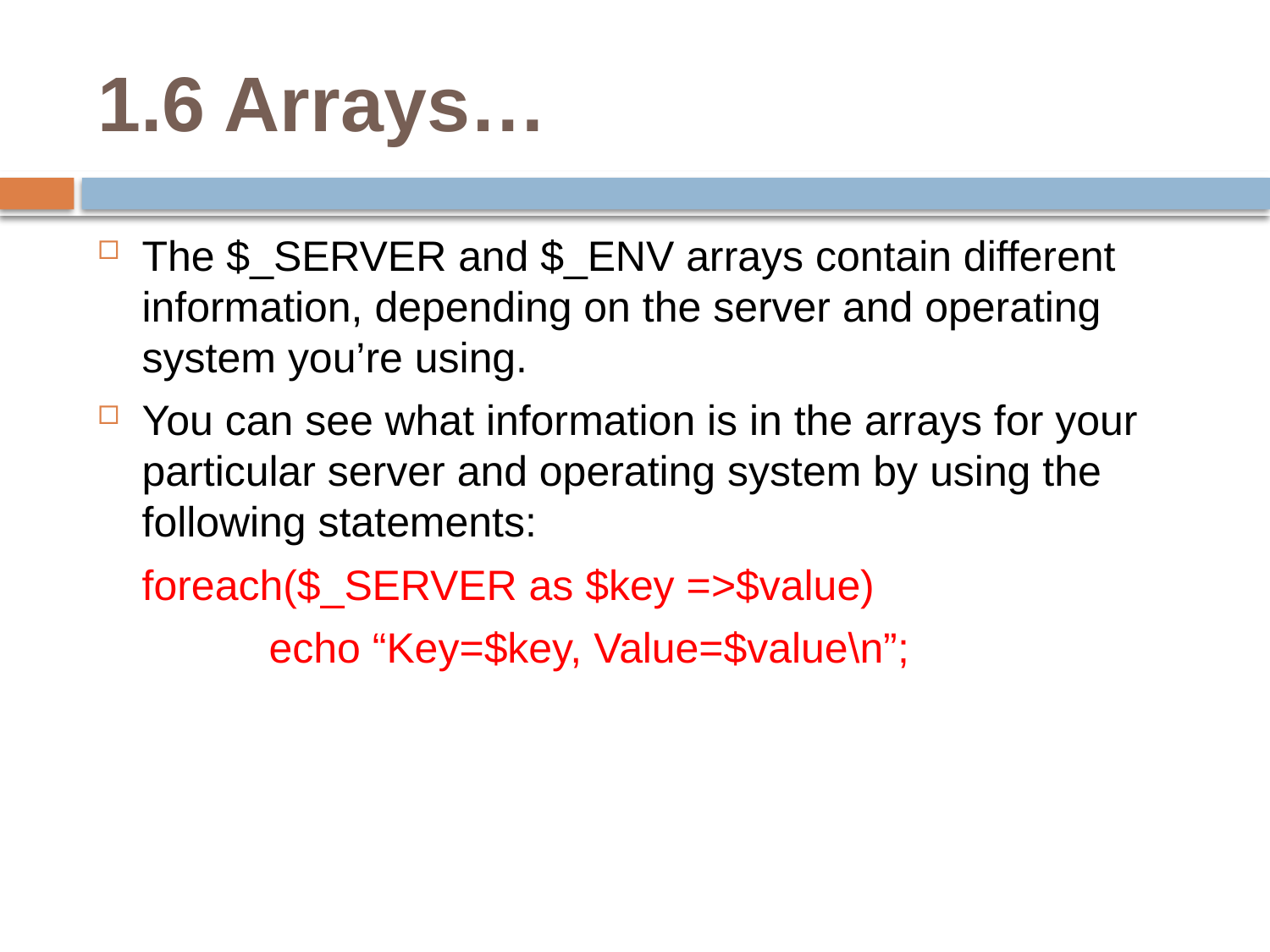

# 1.6 Arrays…
The $_SERVER and $_ENV arrays contain different information, depending on the server and operating system you’re using.
You can see what information is in the arrays for your particular server and operating system by using the following statements:
	foreach($_SERVER as $key =>$value)
		echo “Key=$key, Value=$value\n”;